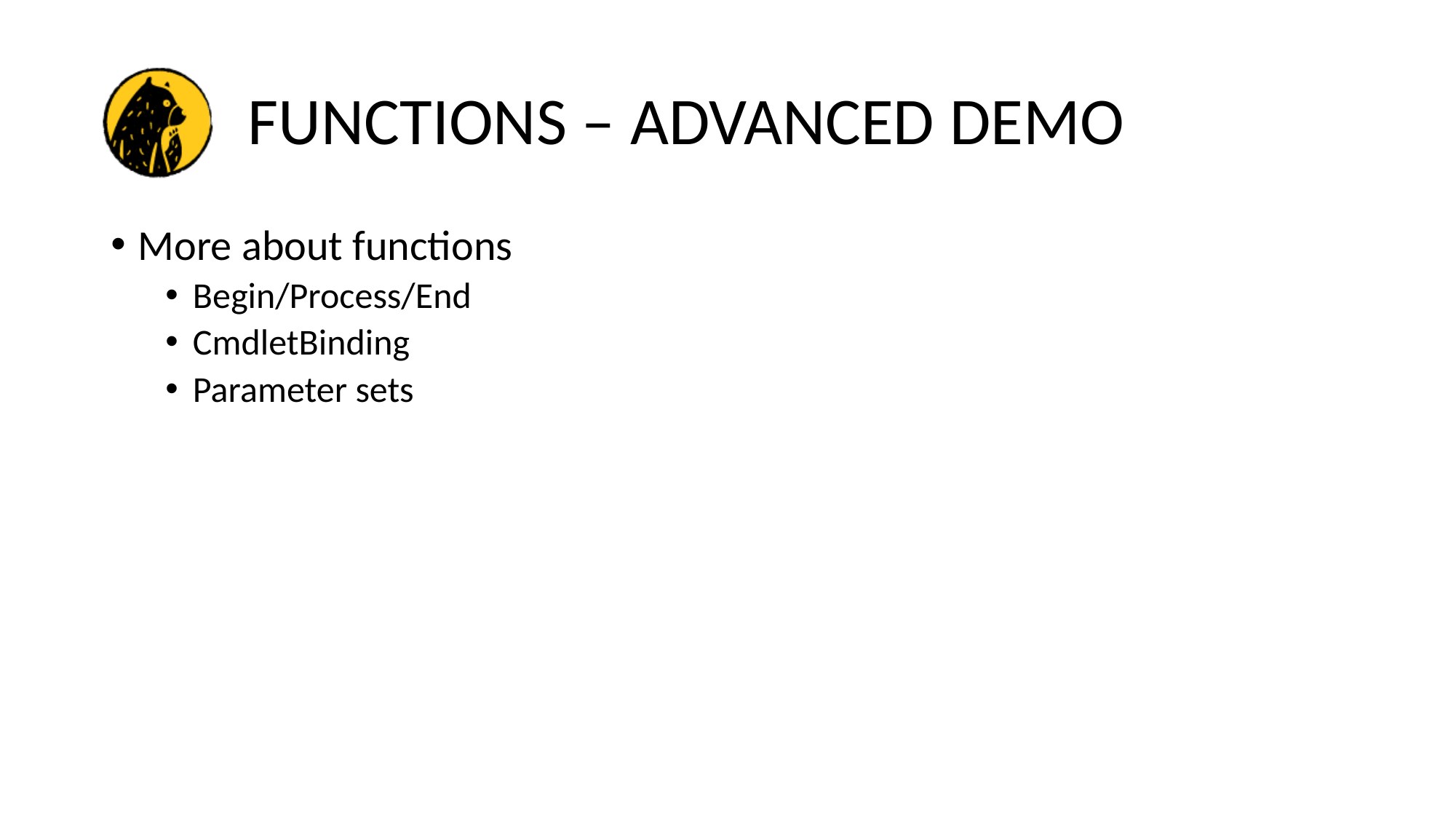

# Functions – Advanced Demo
More about functions
Begin/Process/End
CmdletBinding
Parameter sets